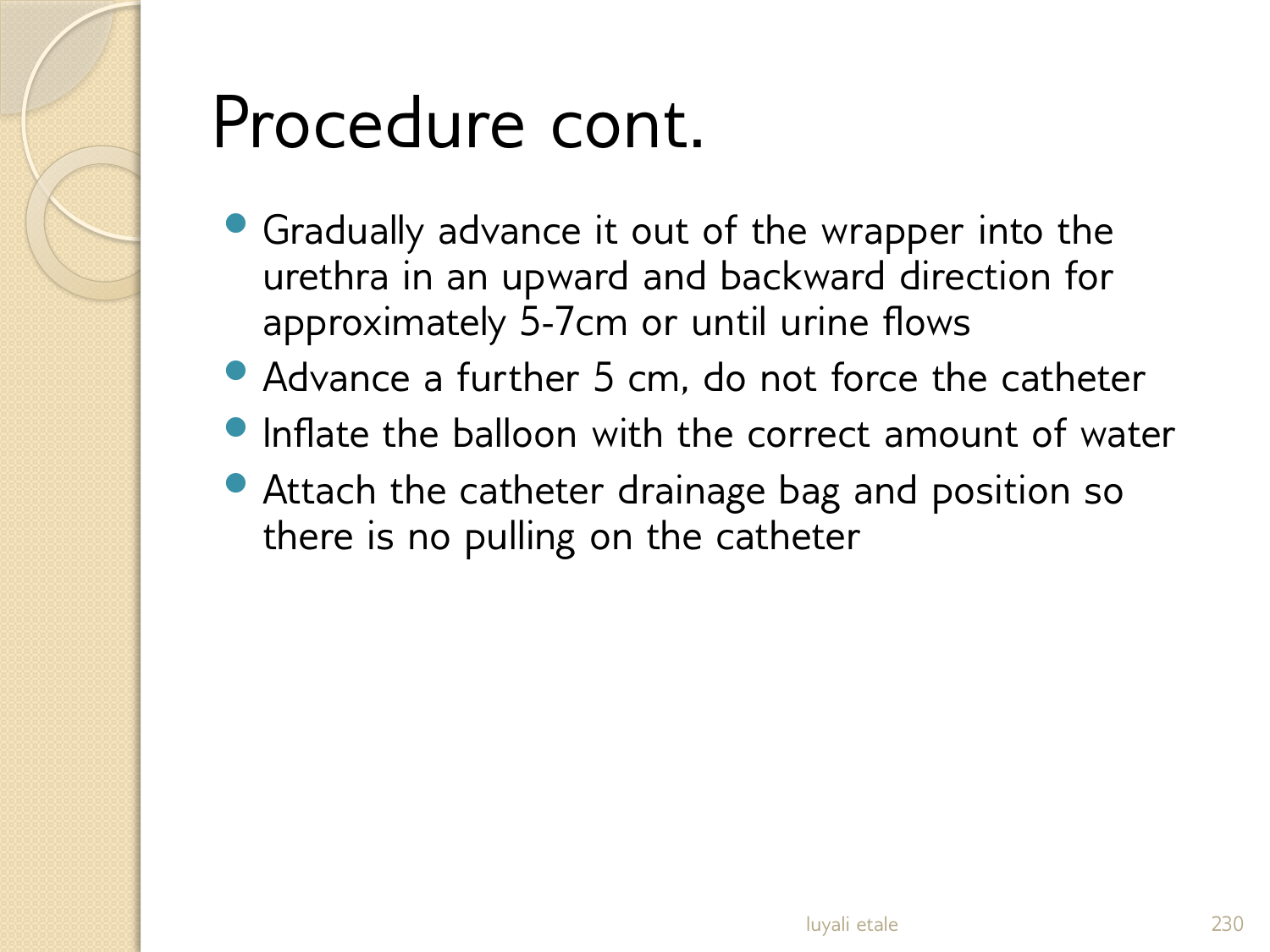

# Procedure cont.
Gradually advance it out of the wrapper into the urethra in an upward and backward direction for approximately 5-7cm or until urine flows
Advance a further 5 cm, do not force the catheter
Inflate the balloon with the correct amount of water
Attach the catheter drainage bag and position so there is no pulling on the catheter

luyali etale
230